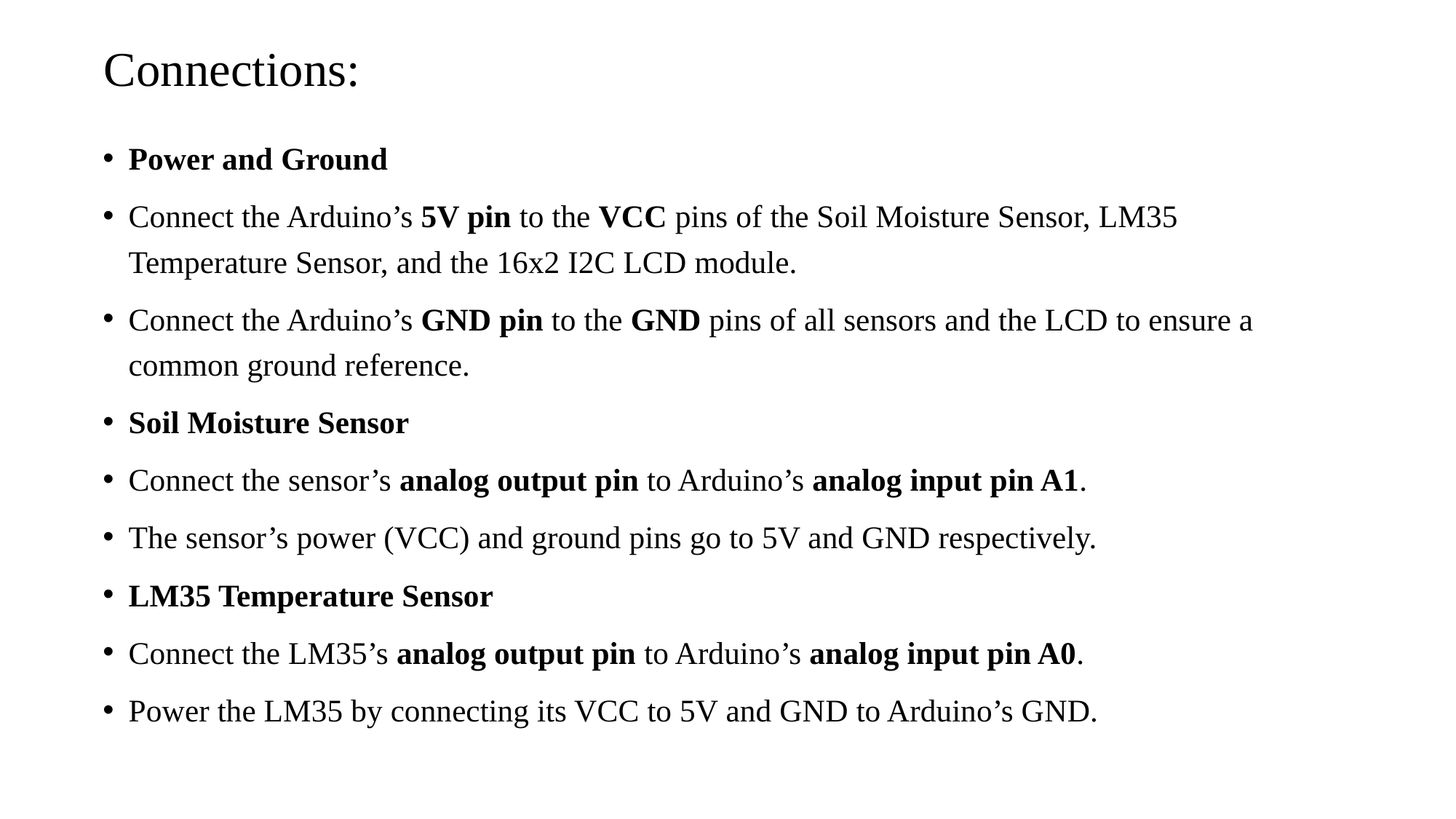

# Connections:
Power and Ground
Connect the Arduino’s 5V pin to the VCC pins of the Soil Moisture Sensor, LM35 Temperature Sensor, and the 16x2 I2C LCD module.
Connect the Arduino’s GND pin to the GND pins of all sensors and the LCD to ensure a common ground reference.
Soil Moisture Sensor
Connect the sensor’s analog output pin to Arduino’s analog input pin A1.
The sensor’s power (VCC) and ground pins go to 5V and GND respectively.
LM35 Temperature Sensor
Connect the LM35’s analog output pin to Arduino’s analog input pin A0.
Power the LM35 by connecting its VCC to 5V and GND to Arduino’s GND.